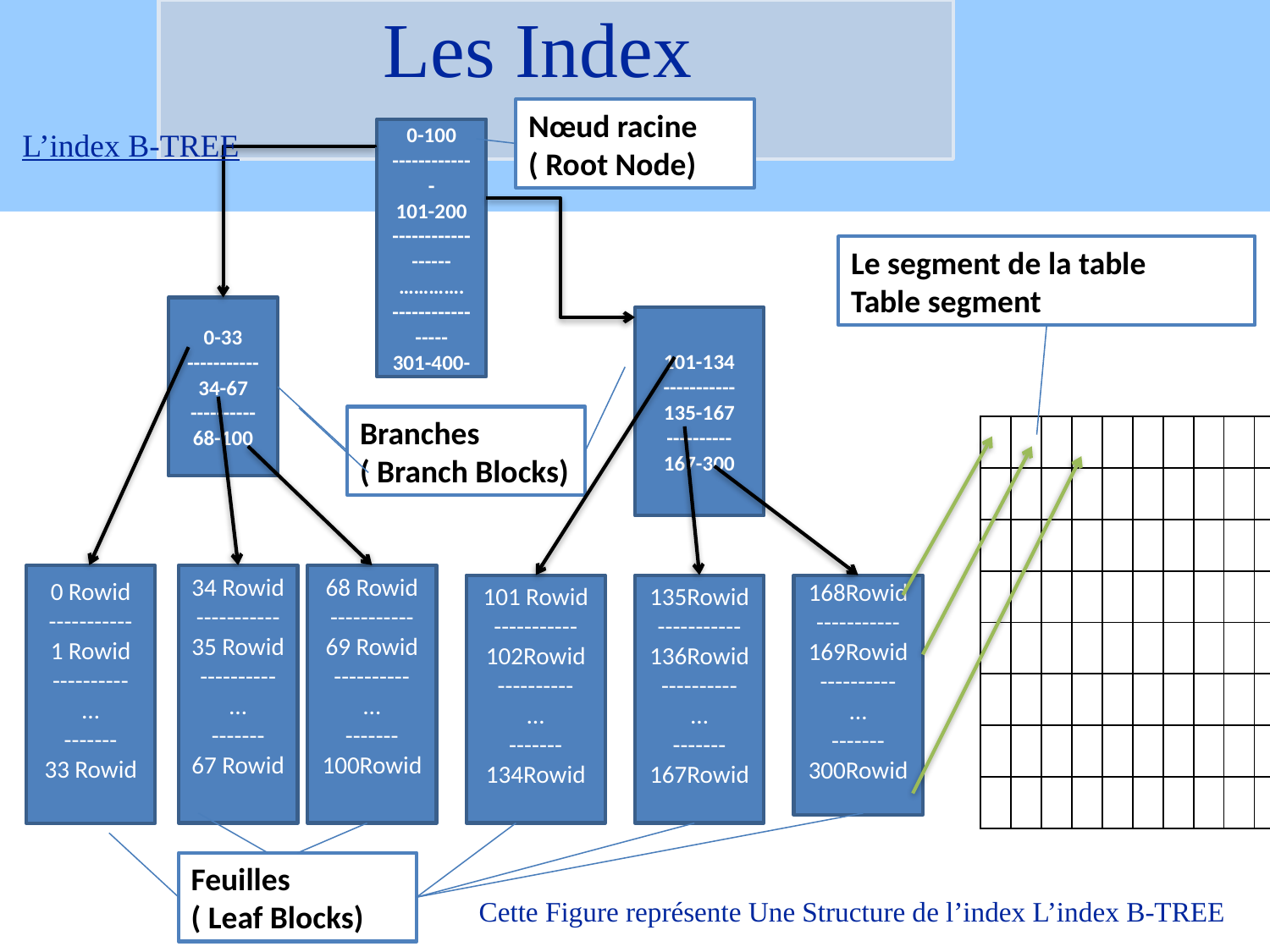

# Les Index
Nœud racine
( Root Node)
L’index B-TREE

0-100
-------------
101-200
------------------
………….
-----------------
301-400-
Le segment de la table
Table segment
0-33
-----------
34-67
----------
68-100
101-134
-----------
135-167
----------
167-300
Branches
( Branch Blocks)
|  |  |  |  |  |  |  |  |  |  |
| --- | --- | --- | --- | --- | --- | --- | --- | --- | --- |
|  |  |  |  |  |  |  |  |  |  |
|  |  |  |  |  |  |  |  |  |  |
|  |  |  |  |  |  |  |  |  |  |
|  |  |  |  |  |  |  |  |  |  |
|  |  |  |  |  |  |  |  |  |  |
|  |  |  |  |  |  |  |  |  |  |
|  |  |  |  |  |  |  |  |  |  |
34 Rowid
-----------
35 Rowid
----------
…
-------
67 Rowid

68 Rowid
-----------
69 Rowid
----------
…
-------
100Rowid

0 Rowid
-----------
1 Rowid
----------
…
-------
33 Rowid

101 Rowid
-----------
102Rowid
----------
…
-------
134Rowid

135Rowid
-----------
136Rowid
----------
…
-------
167Rowid

168Rowid
-----------
169Rowid
----------
…
-------
300Rowid

Feuilles
( Leaf Blocks)
Cette Figure représente Une Structure de l’index L’index B-TREE